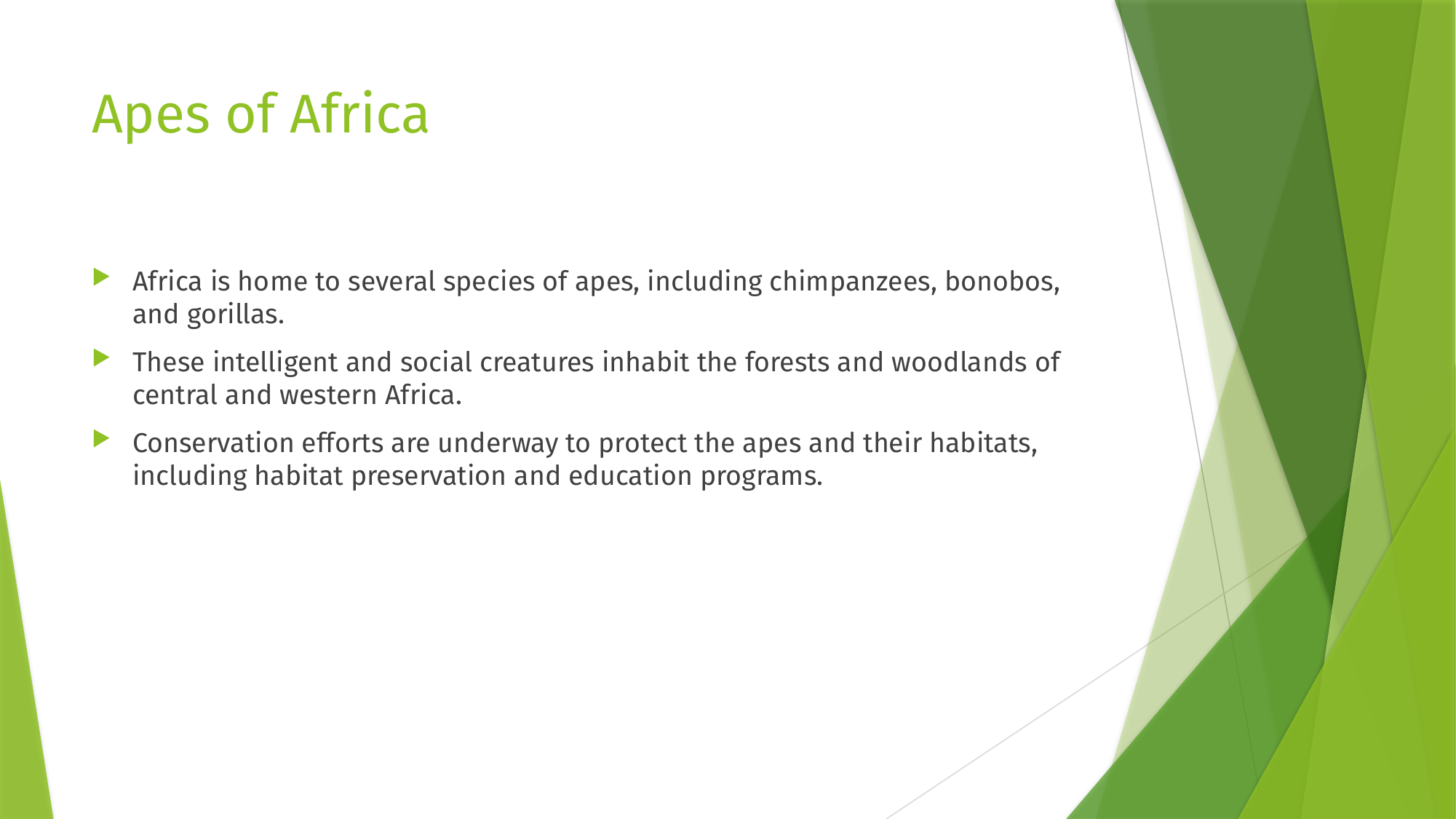

# Apes of Africa
Africa is home to several species of apes, including chimpanzees, bonobos, and gorillas.
These intelligent and social creatures inhabit the forests and woodlands of central and western Africa.
Conservation efforts are underway to protect the apes and their habitats, including habitat preservation and education programs.